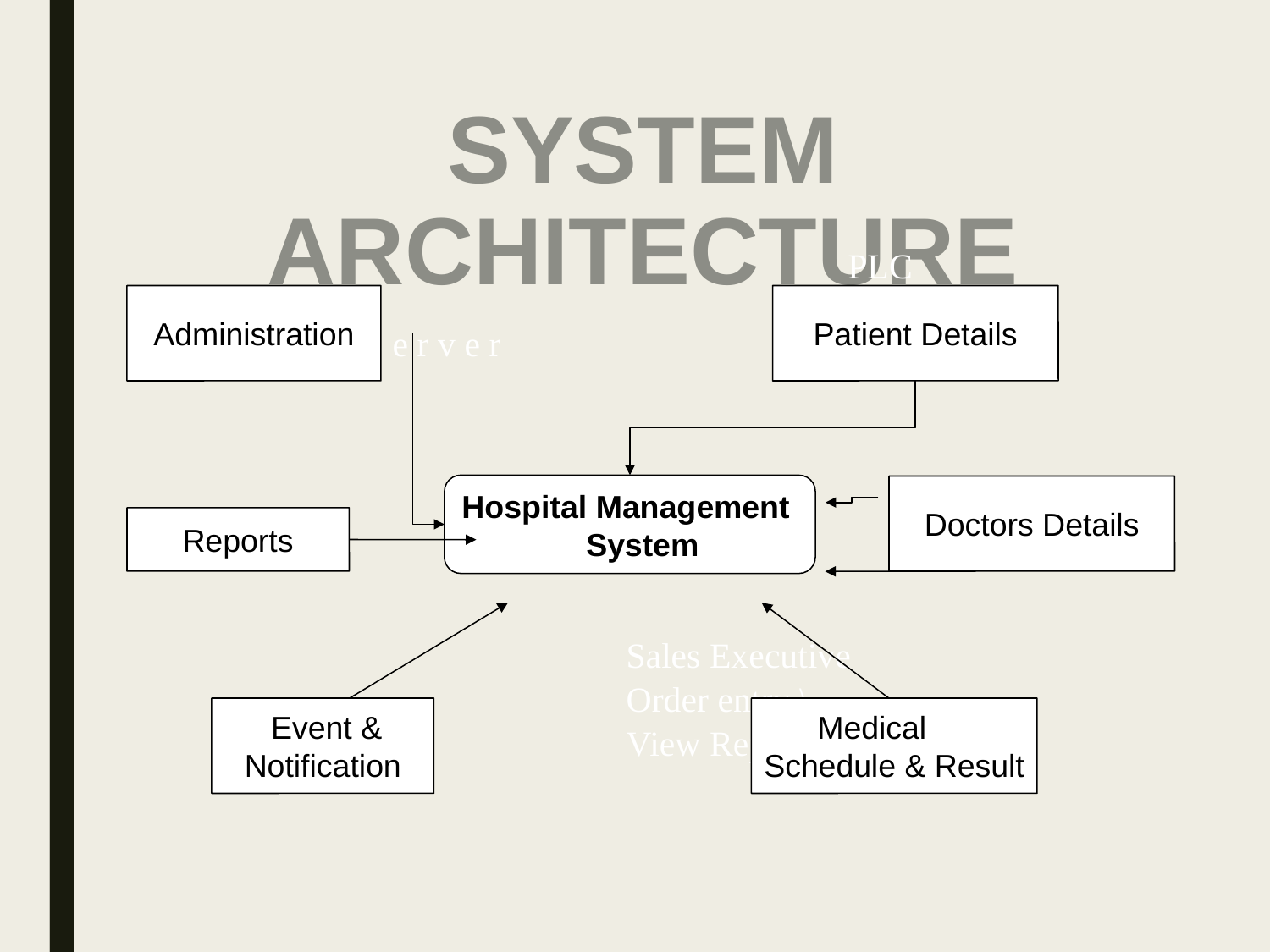

# SYSTEM ARCHITECTURE
PLC
Administration
Patient Details

S e r v e r
Hospital Management
              System
Doctors Details
Reports

Sales Executive

Order entry \

View Reports
   Event &
Notification
      Medical
Schedule & Result